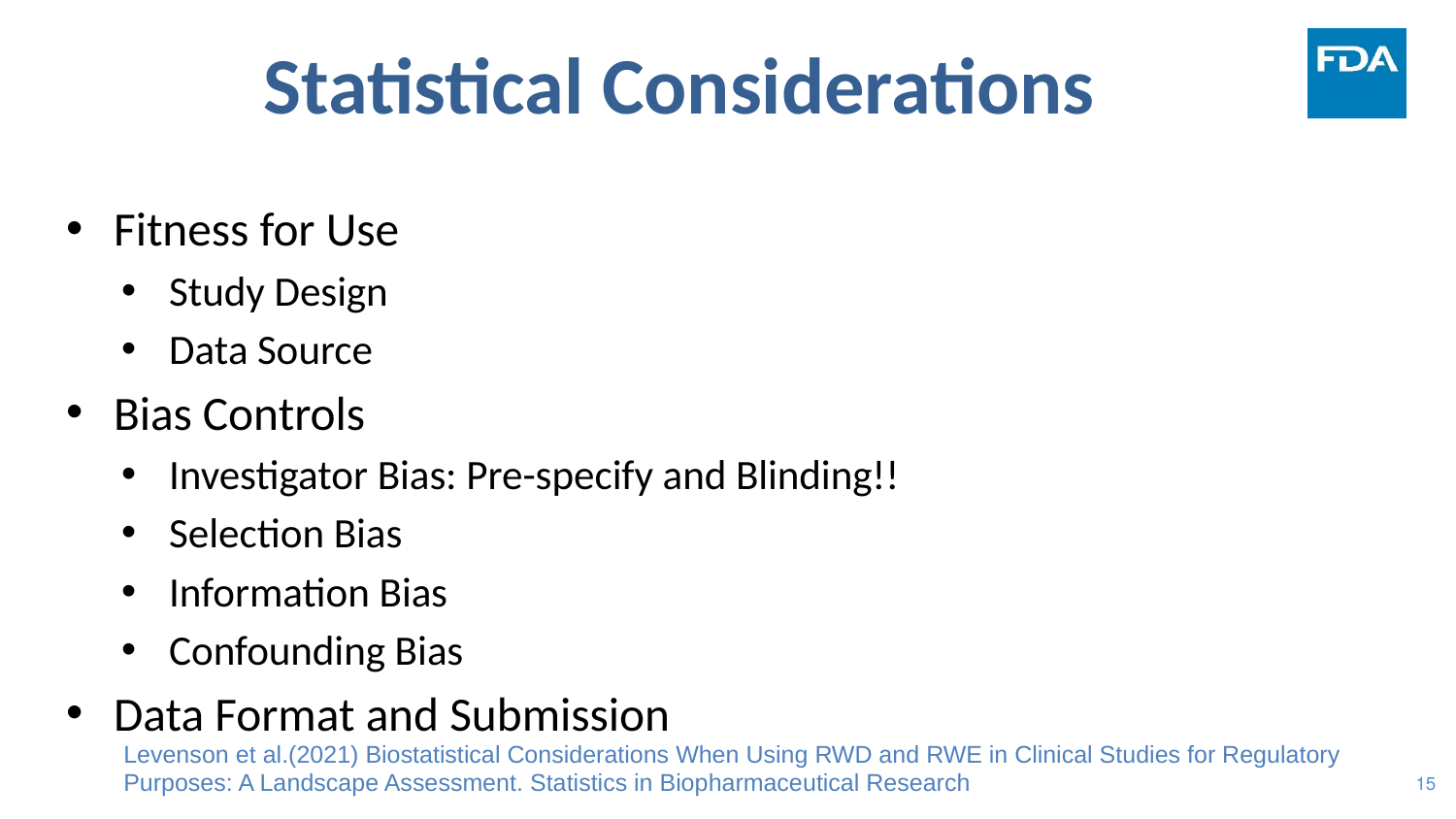

# Statistical Considerations
Fitness for Use
Study Design
Data Source
Bias Controls
Investigator Bias: Pre-specify and Blinding!!
Selection Bias
Information Bias
Confounding Bias
Data Format and Submission

Levenson et al.(2021) Biostatistical Considerations When Using RWD and RWE in Clinical Studies for Regulatory Purposes: A Landscape Assessment. Statistics in Biopharmaceutical Research